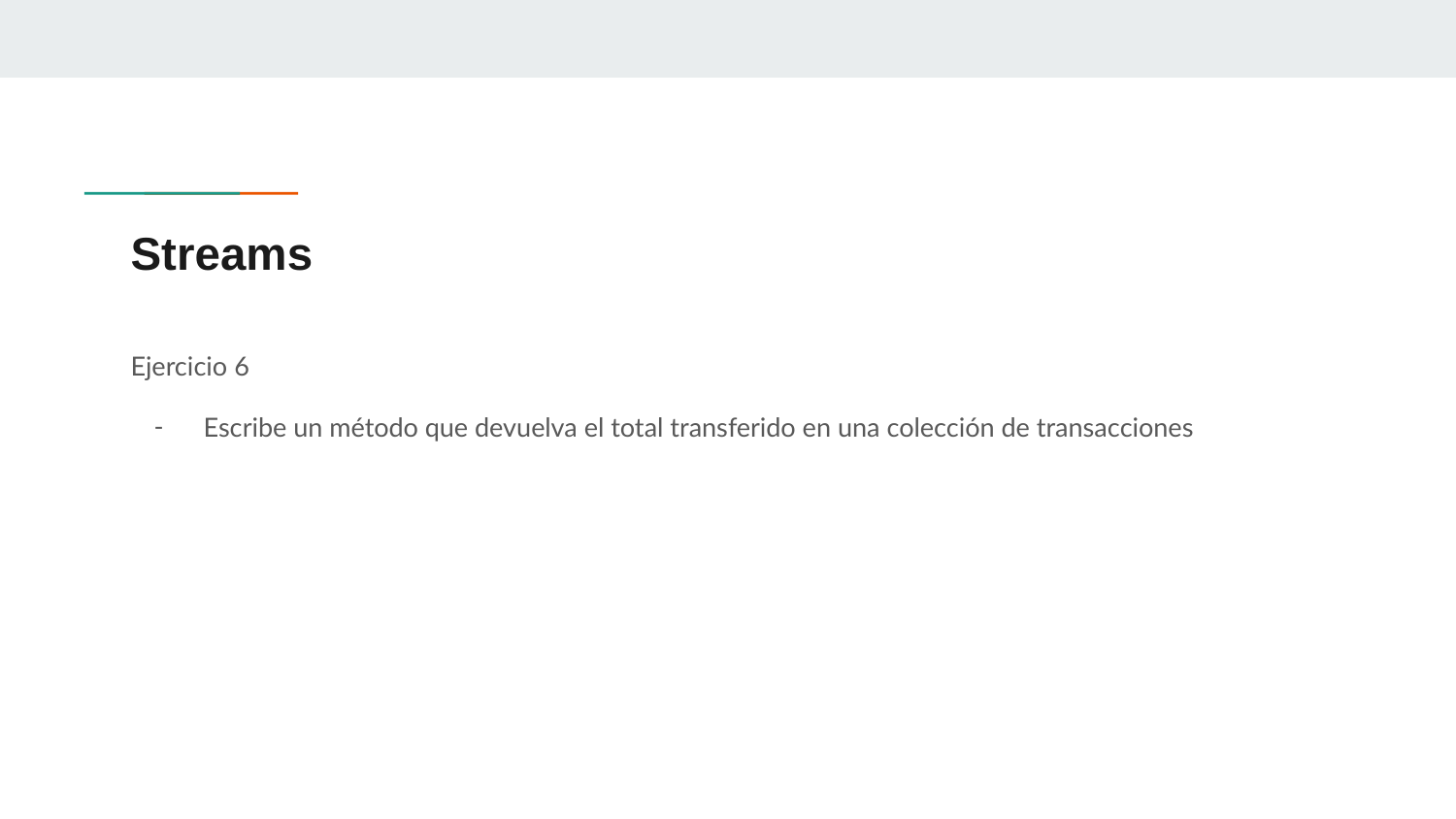

# Streams
Ejercicio 6
Escribe un método que devuelva el total transferido en una colección de transacciones